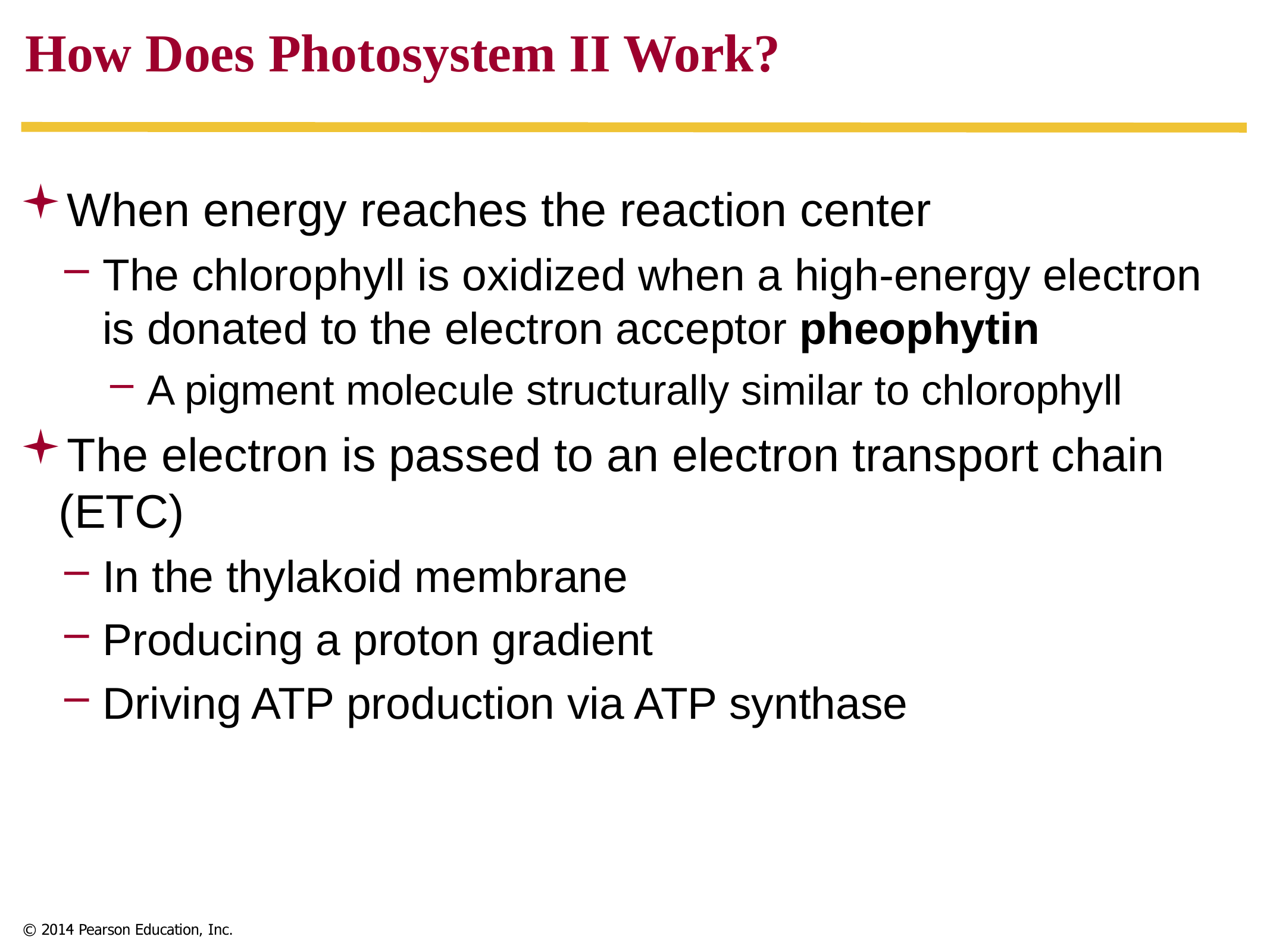

# How Does Photosystem II Work?

When energy reaches the reaction center
The chlorophyll is oxidized when a high-energy electron is donated to the electron acceptor pheophytin
A pigment molecule structurally similar to chlorophyll
The electron is passed to an electron transport chain (ETC)
In the thylakoid membrane
Producing a proton gradient
Driving ATP production via ATP synthase